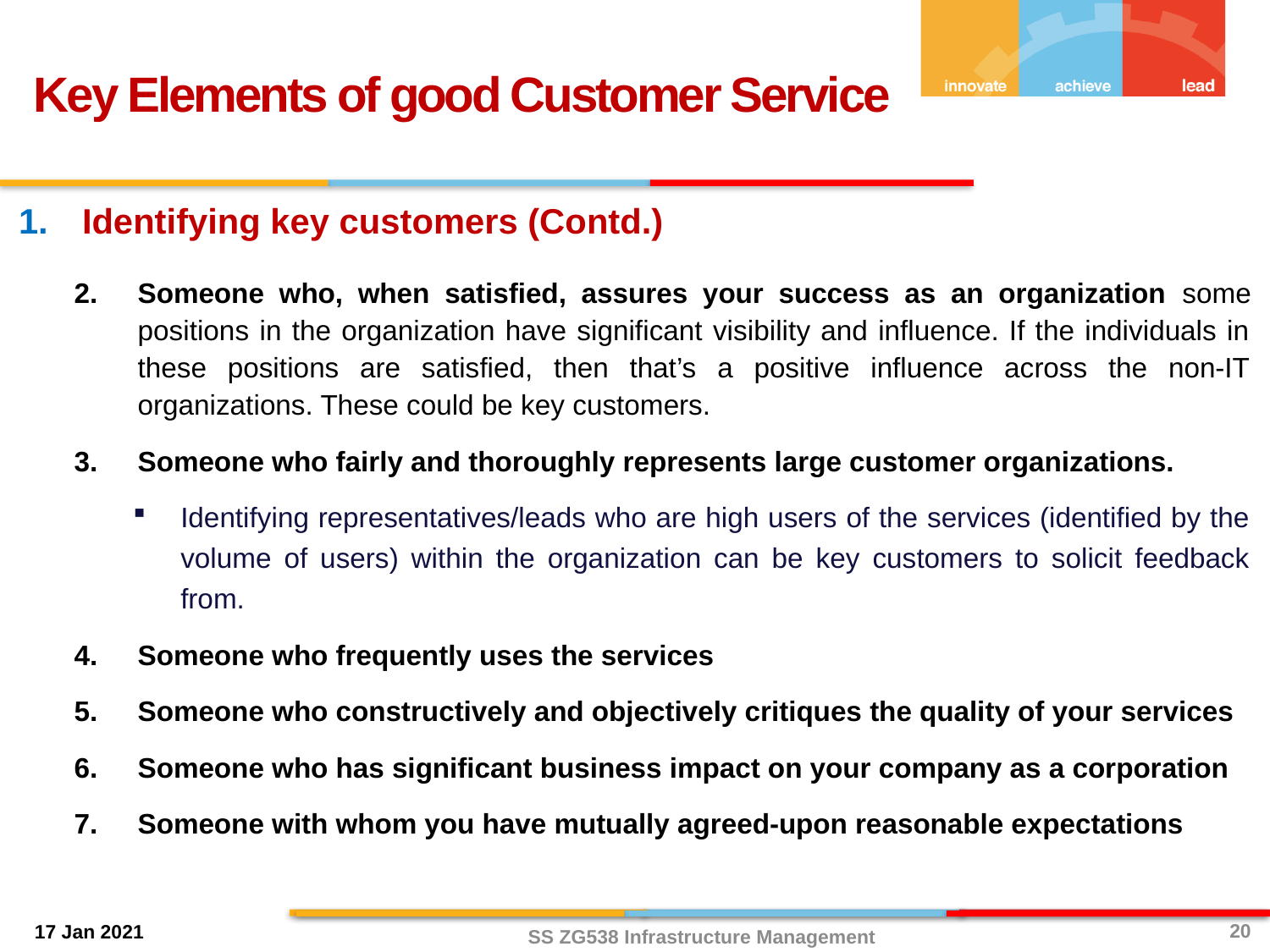

Key Elements of good Customer Service

Identifying key customers (Contd.)
Someone who, when satisfied, assures your success as an organization some positions in the organization have significant visibility and influence. If the individuals in these positions are satisfied, then that’s a positive influence across the non-IT organizations. These could be key customers.
Someone who fairly and thoroughly represents large customer organizations.
Identifying representatives/leads who are high users of the services (identified by the volume of users) within the organization can be key customers to solicit feedback from.
Someone who frequently uses the services
Someone who constructively and objectively critiques the quality of your services
Someone who has significant business impact on your company as a corporation
Someone with whom you have mutually agreed‐upon reasonable expectations
20
SS ZG538 Infrastructure Management